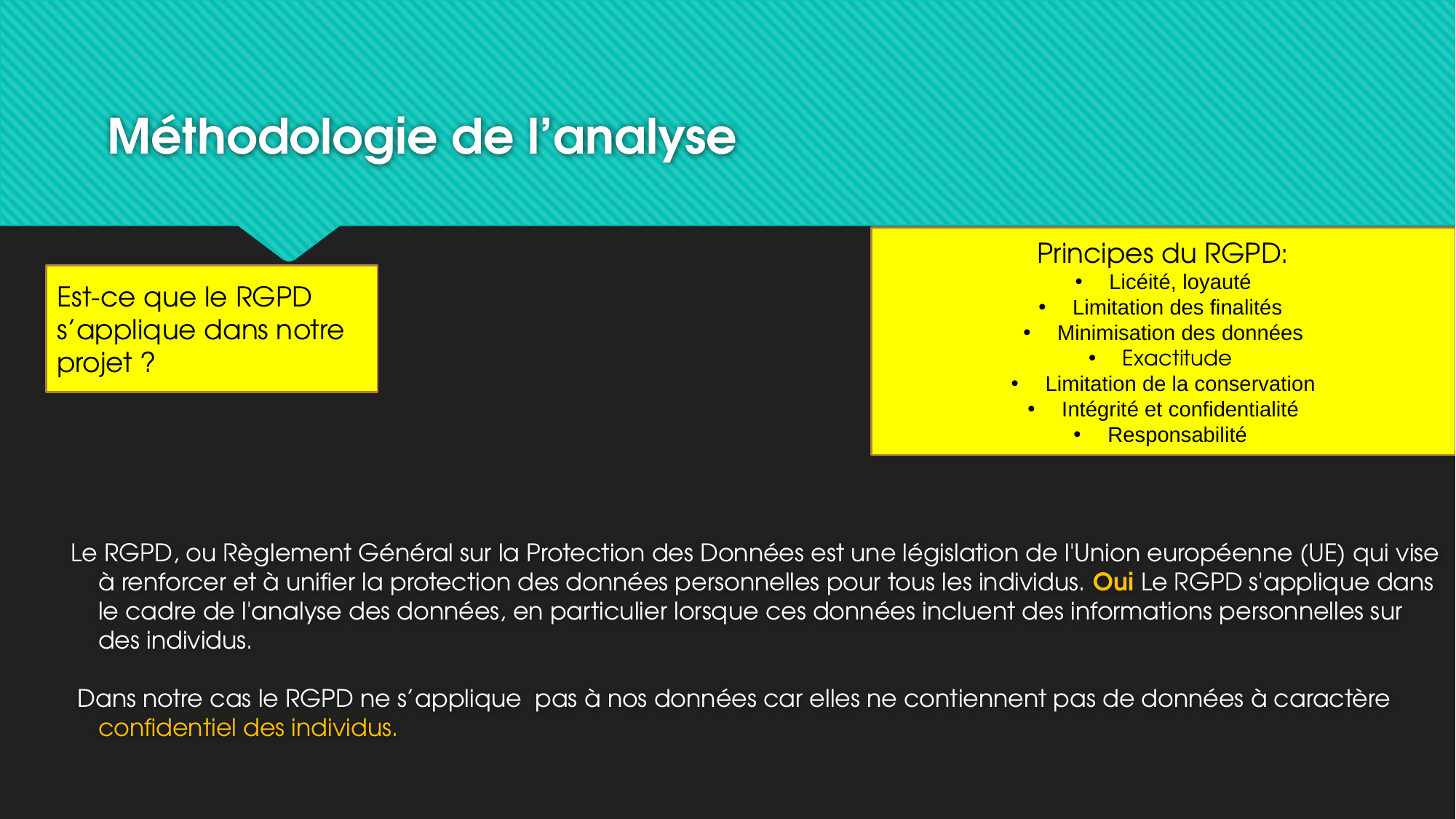

# Méthodologie de l’analyse

Le RGPD, ou Règlement Général sur la Protection des Données est une législation de l'Union européenne (UE) qui vise à renforcer et à unifier la protection des données personnelles pour tous les individus. Oui Le RGPD s'applique dans le cadre de l'analyse des données, en particulier lorsque ces données incluent des informations personnelles sur des individus.

 Dans notre cas le RGPD ne s’applique  pas à nos données car elles ne contiennent pas de données à caractère confidentiel des individus.
Principes du RGPD:
Licéité, loyauté
Limitation des finalités
Minimisation des données
Exactitude
Limitation de la conservation
Intégrité et confidentialité
Responsabilité
Est-ce que le RGPD s’applique dans notre projet ?